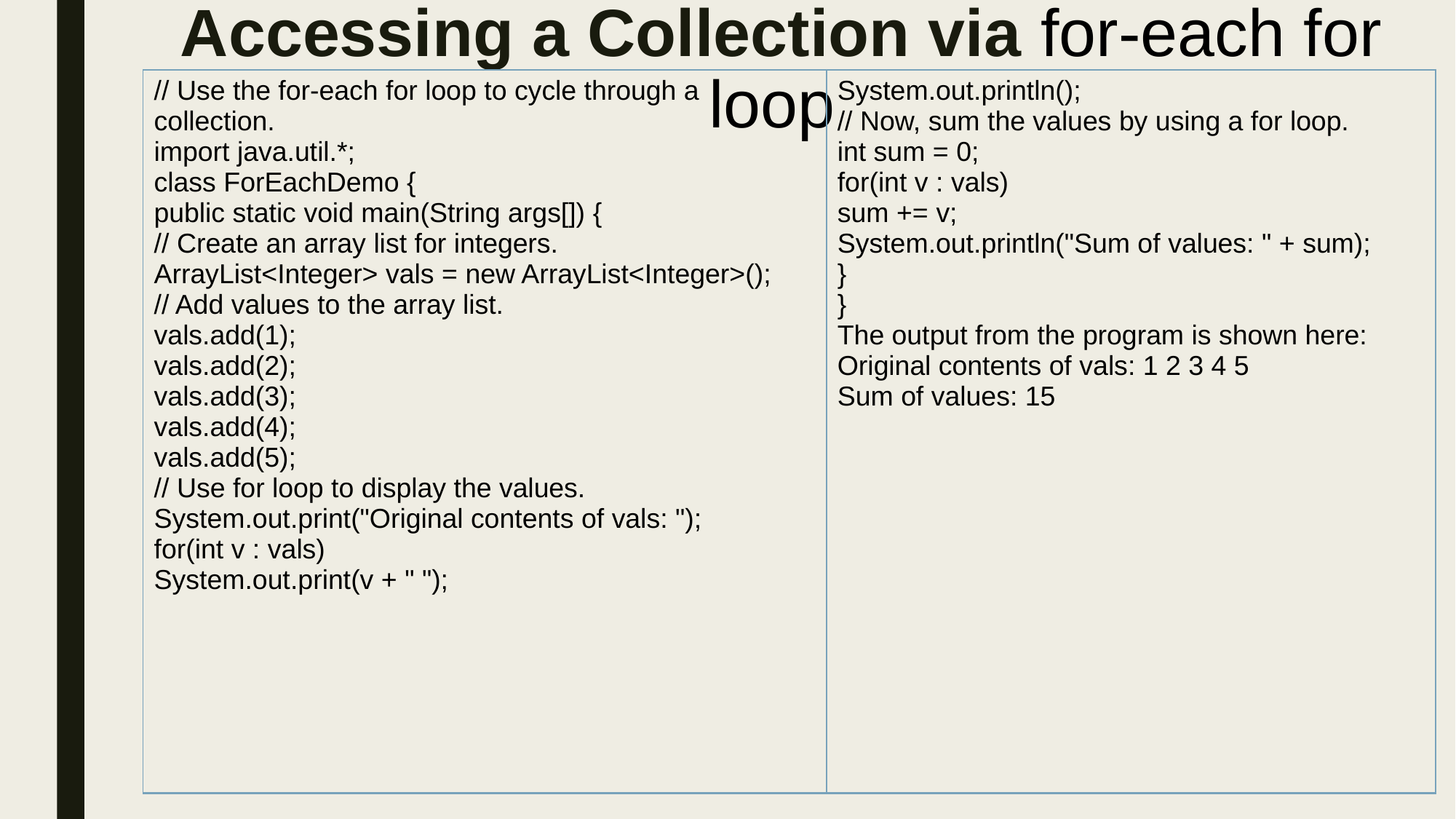

# Accessing a Collection via for-each for loop
| // Use the for-each for loop to cycle through a collection. import java.util.\*; class ForEachDemo { public static void main(String args[]) { // Create an array list for integers. ArrayList<Integer> vals = new ArrayList<Integer>(); // Add values to the array list. vals.add(1); vals.add(2); vals.add(3); vals.add(4); vals.add(5); // Use for loop to display the values. System.out.print("Original contents of vals: "); for(int v : vals) System.out.print(v + " "); | System.out.println(); // Now, sum the values by using a for loop. int sum = 0; for(int v : vals) sum += v; System.out.println("Sum of values: " + sum); } } The output from the program is shown here: Original contents of vals: 1 2 3 4 5 Sum of values: 15 |
| --- | --- |